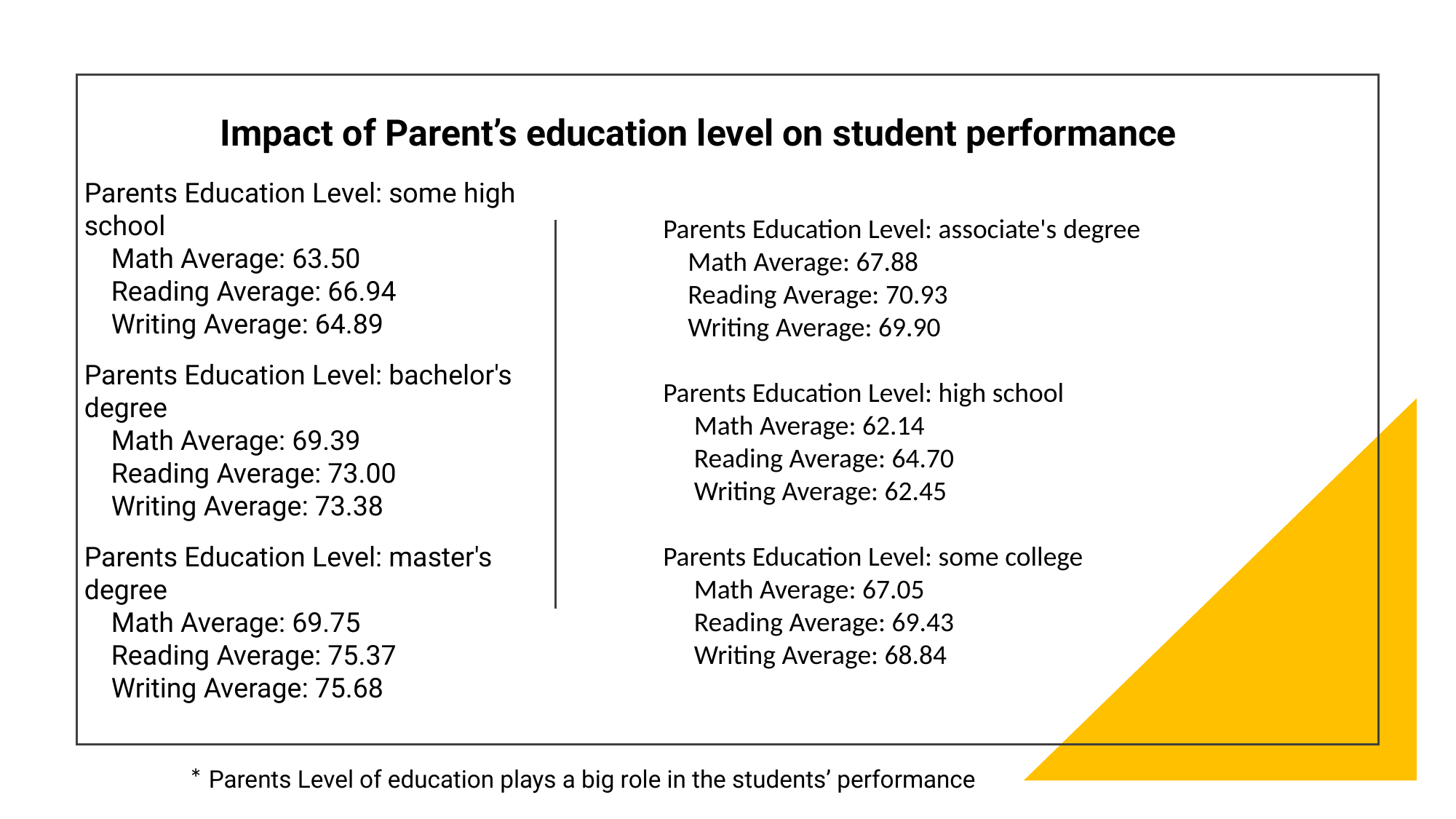

Impact of Parent’s education level on student performance
Parents Education Level: some high school
    Math Average: 63.50
    Reading Average: 66.94
    Writing Average: 64.89

Parents Education Level: bachelor's degree
    Math Average: 69.39
    Reading Average: 73.00
    Writing Average: 73.38

Parents Education Level: master's degree
    Math Average: 69.75
    Reading Average: 75.37
    Writing Average: 75.68
Parents Education Level: associate's degree
    Math Average: 67.88
    Reading Average: 70.93
    Writing Average: 69.90

Parents Education Level: high school
     Math Average: 62.14
     Reading Average: 64.70
     Writing Average: 62.45

Parents Education Level: some college
     Math Average: 67.05
     Reading Average: 69.43
     Writing Average: 68.84

* Parents Level of education plays a big role in the students’ performance